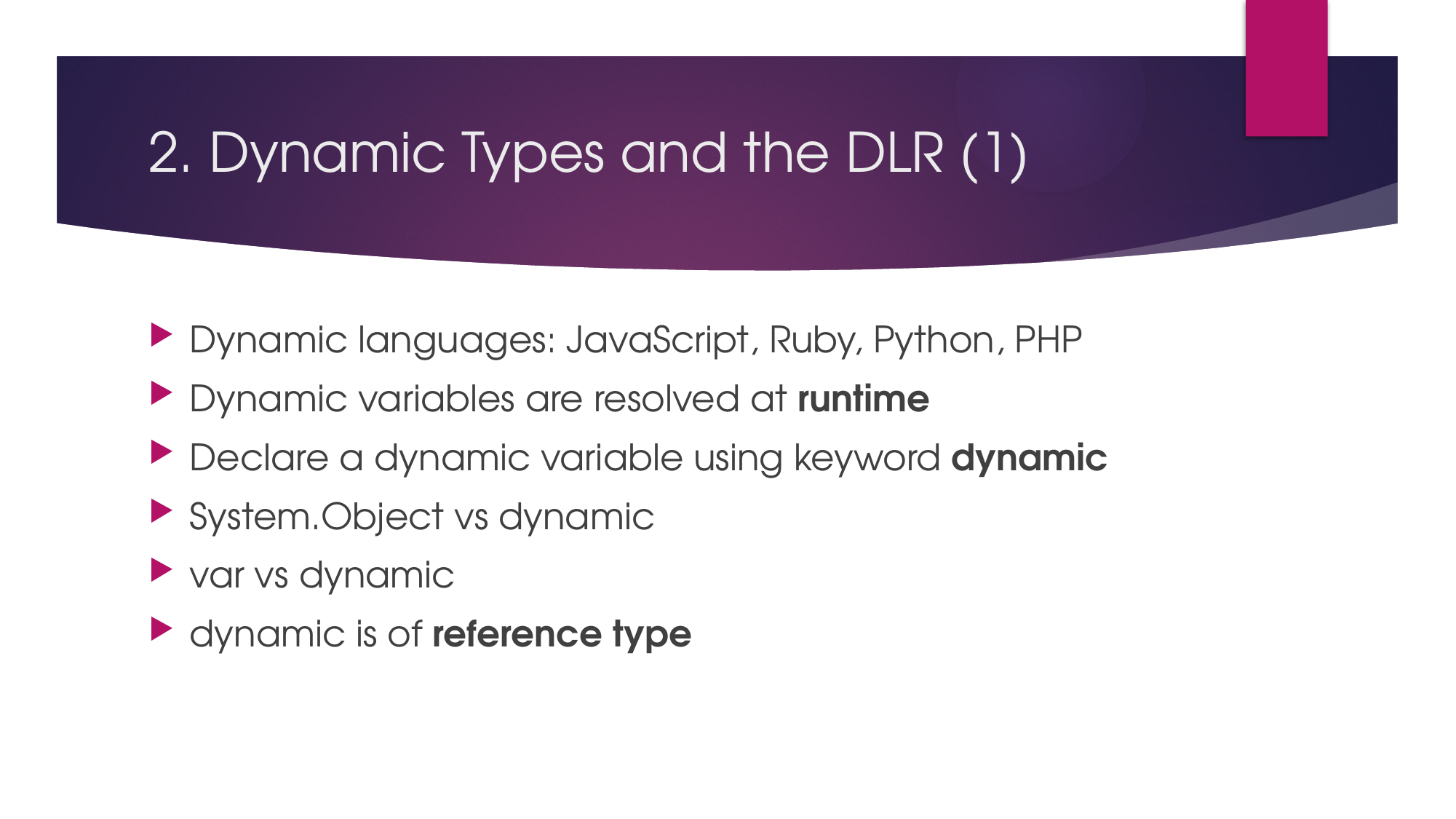

# 2. Dynamic Types and the DLR (1)
Dynamic languages: JavaScript, Ruby, Python, PHP
Dynamic variables are resolved at runtime
Declare a dynamic variable using keyword dynamic
System.Object vs dynamic
var vs dynamic
dynamic is of reference type